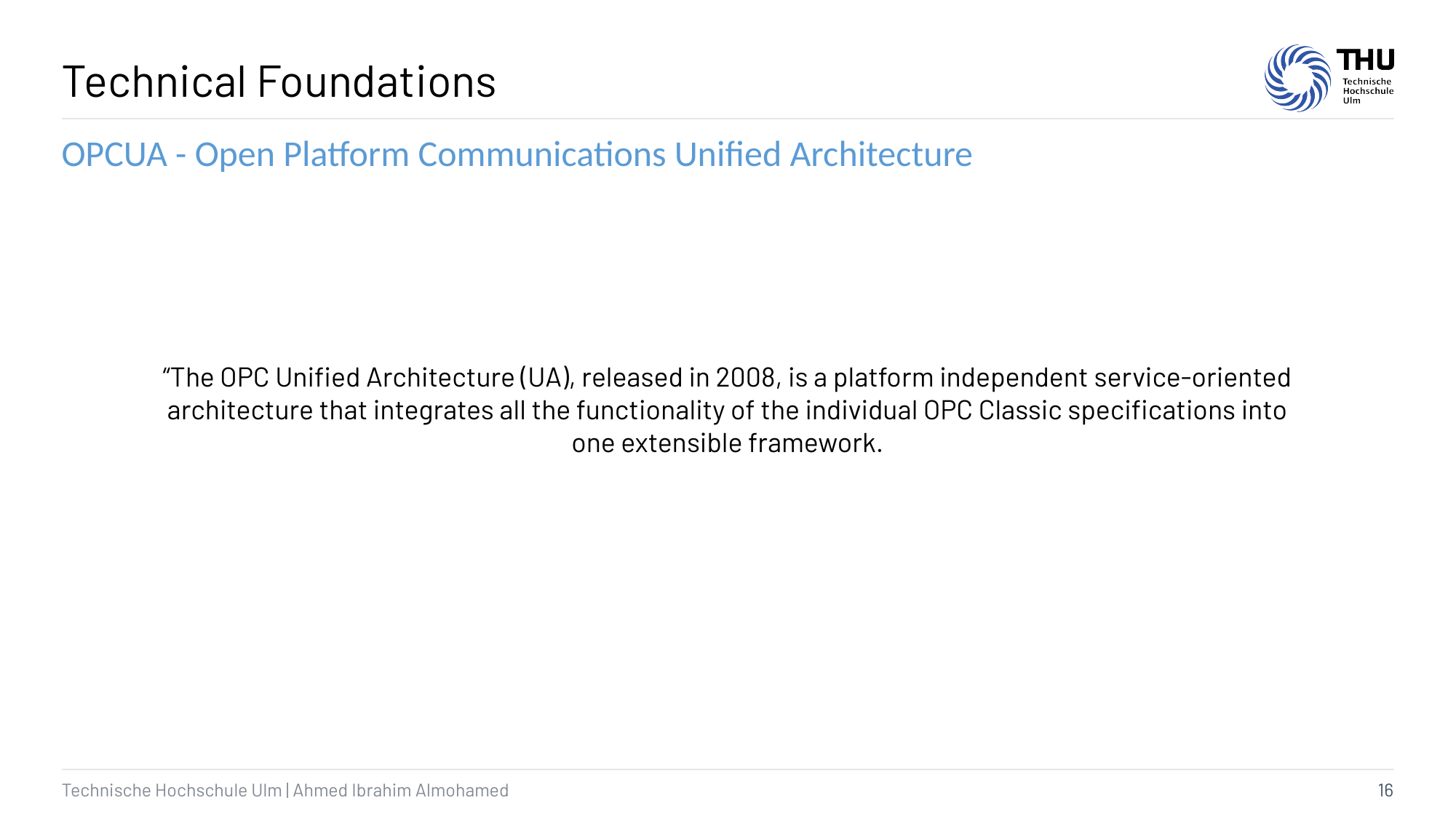

# Technical Foundations
OPCUA - Open Platform Communications Unified Architecture
“The OPC Unified Architecture (UA), released in 2008, is a platform independent service-oriented architecture that integrates all the functionality of the individual OPC Classic specifications into one extensible framework.
Technische Hochschule Ulm | Ahmed Ibrahim Almohamed